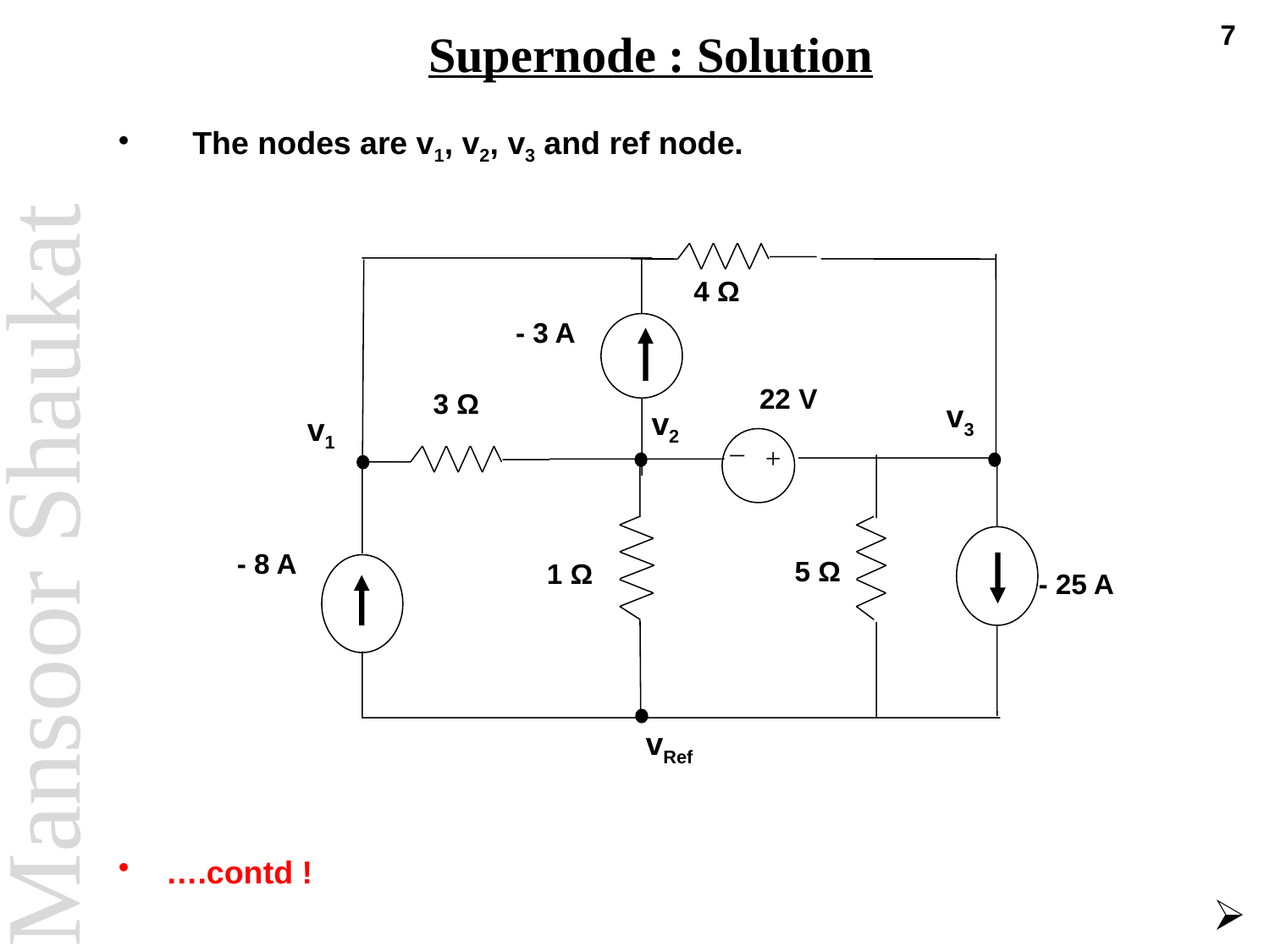

7
# Supernode : Solution
The nodes are v1, v2, v3 and ref node.

  4 Ω
   - 3 A

22 V
  3 Ω
v3
v2

v1
_

+

   - 8 A
   5 Ω

   1 Ω

   - 25 A

vRef
….contd !